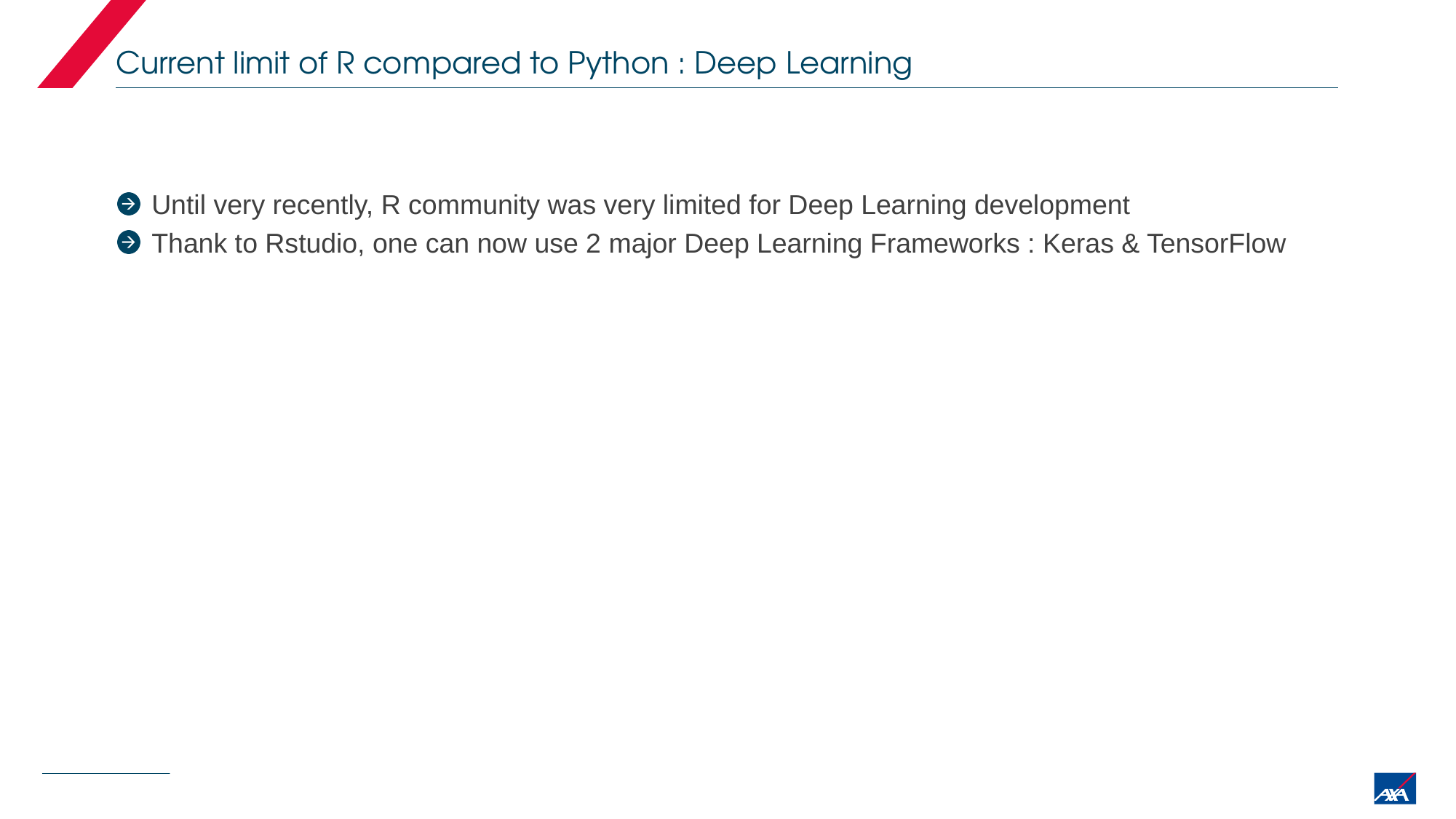

# Current limit of R compared to Python : Deep Learning
Until very recently, R community was very limited for Deep Learning development
Thank to Rstudio, one can now use 2 major Deep Learning Frameworks : Keras & TensorFlow